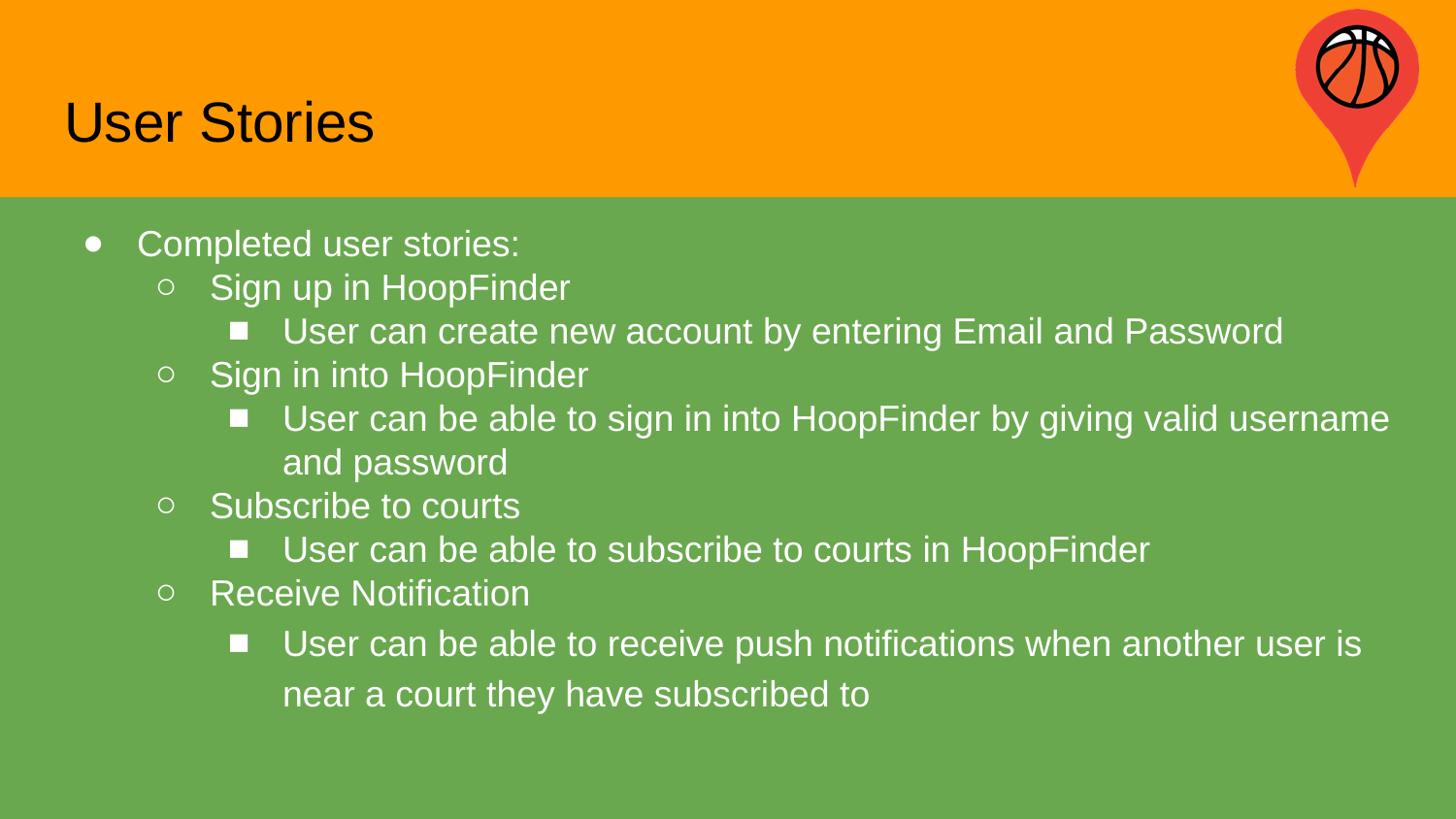

User Stories
# Completed user stories:
Sign up in HoopFinder
User can create new account by entering Email and Password
Sign in into HoopFinder
User can be able to sign in into HoopFinder by giving valid username and password
Subscribe to courts
User can be able to subscribe to courts in HoopFinder
Receive Notification
User can be able to receive push notifications when another user is near a court they have subscribed to